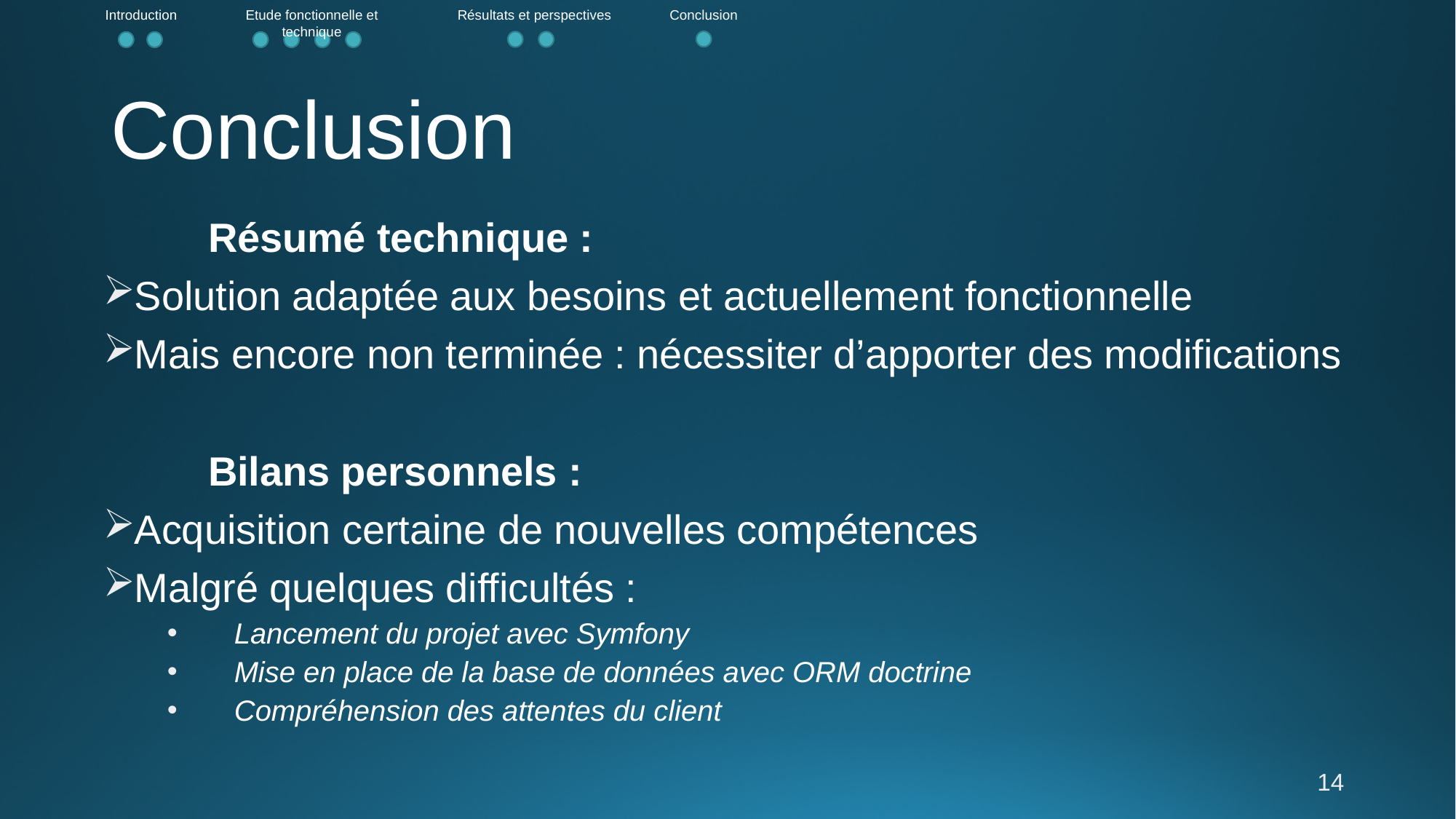

Introduction
Etude fonctionnelle et technique
Résultats et perspectives
Conclusion

# Conclusion
	Résumé technique :
Solution adaptée aux besoins et actuellement fonctionnelle
Mais encore non terminée : nécessiter d’apporter des modifications

	Bilans personnels :
Acquisition certaine de nouvelles compétences
Malgré quelques difficultés :
Lancement du projet avec Symfony
Mise en place de la base de données avec ORM doctrine
Compréhension des attentes du client
14